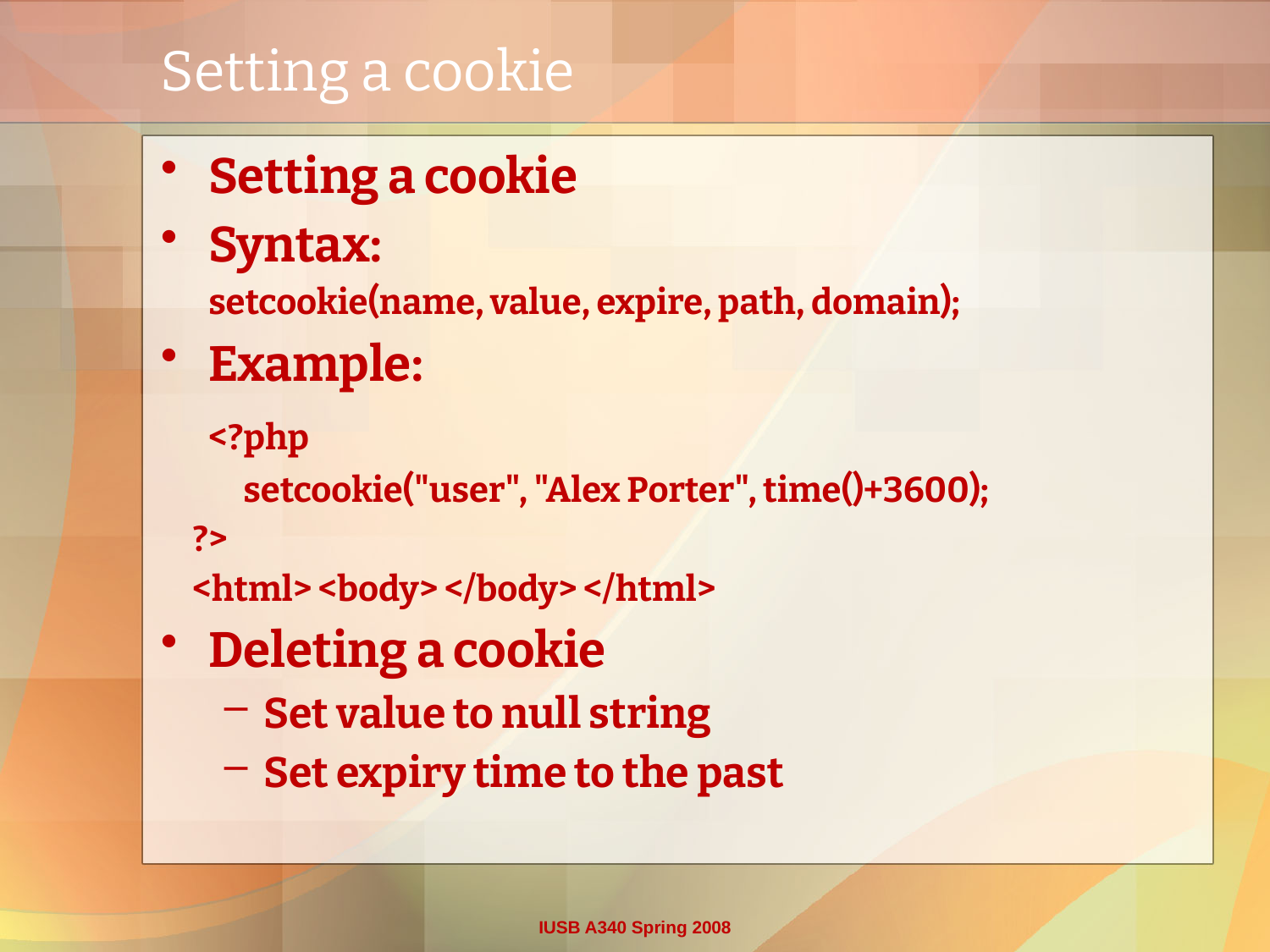

# Setting a cookie
Setting a cookie
Syntax:
	setcookie(name, value, expire, path, domain);
Example:
	<?php
             setcookie("user", "Alex Porter", time()+3600);
     ?>
     <html> <body> </body> </html>
Deleting a cookie
Set value to null string
Set expiry time to the past

IUSB A340 Spring 2008